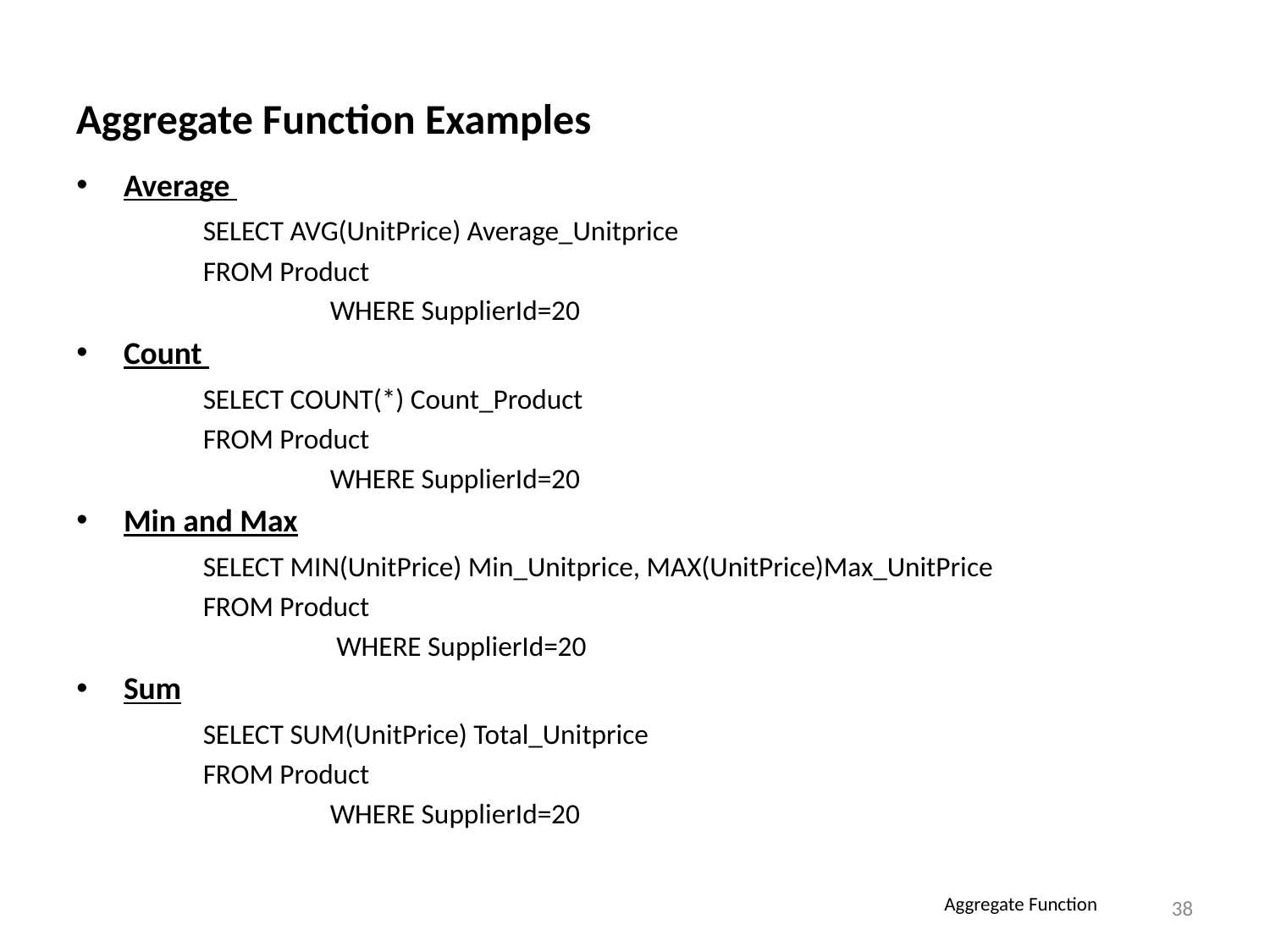

Aggregate Function Examples
Average
	SELECT AVG(UnitPrice) Average_Unitprice
	FROM Product
		WHERE SupplierId=20
Count
	SELECT COUNT(*) Count_Product
	FROM Product
		WHERE SupplierId=20
Min and Max
	SELECT MIN(UnitPrice) Min_Unitprice, MAX(UnitPrice)Max_UnitPrice
	FROM Product
		 WHERE SupplierId=20
Sum
	SELECT SUM(UnitPrice) Total_Unitprice
	FROM Product
		WHERE SupplierId=20

38
Aggregate Function